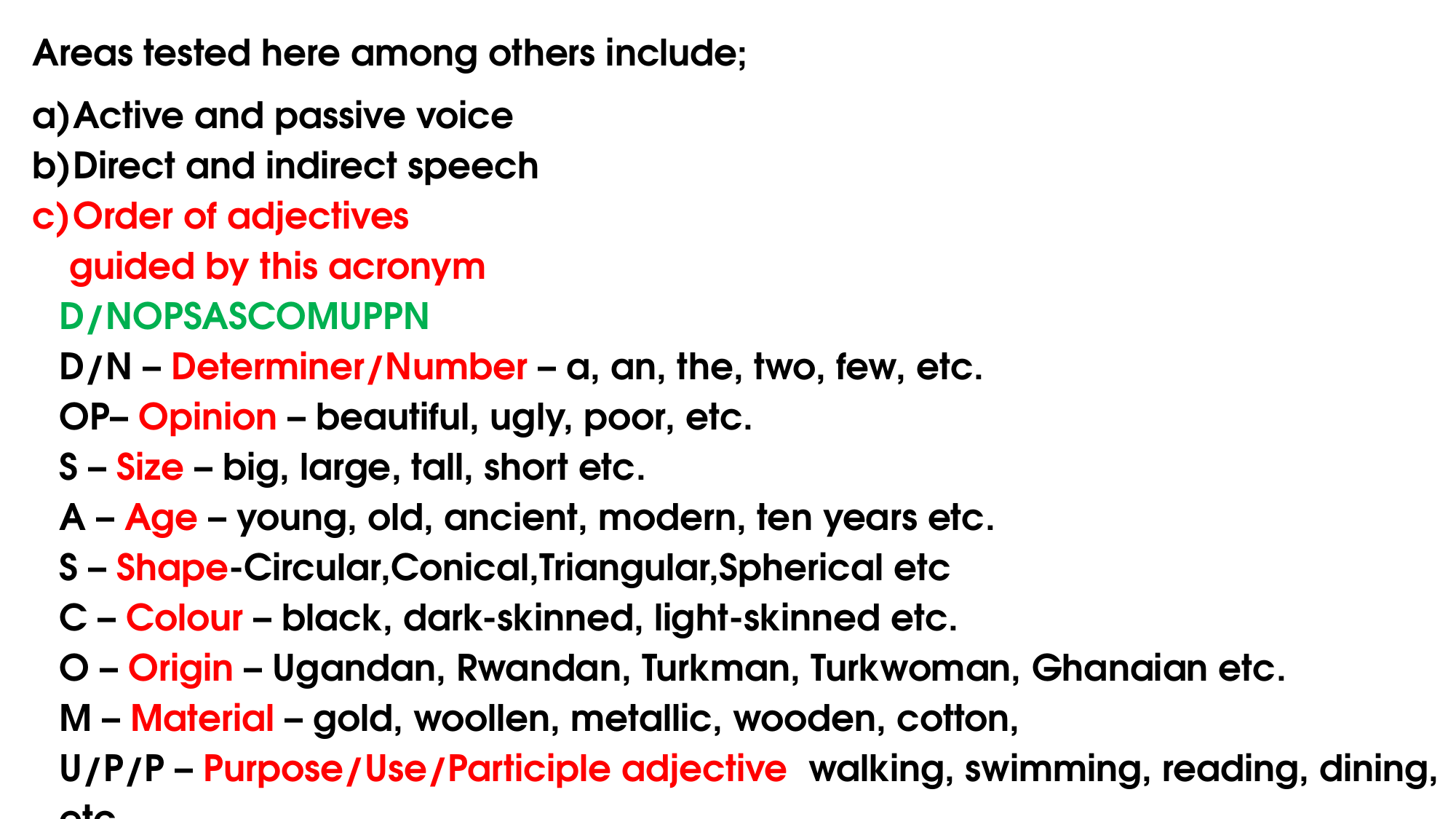

Areas tested here among others include;
Active and passive voice
Direct and indirect speech
Order of adjectives
 guided by this acronym
D/NOPSASCOMUPPN
D/N – Determiner/Number – a, an, the, two, few, etc.
OP– Opinion – beautiful, ugly, poor, etc.
S – Size – big, large, tall, short etc.
A – Age – young, old, ancient, modern, ten years etc.
S – Shape-Circular,Conical,Triangular,Spherical etc
C – Colour – black, dark-skinned, light-skinned etc.
O – Origin – Ugandan, Rwandan, Turkman, Turkwoman, Ghanaian etc.
M – Material – gold, woollen, metallic, wooden, cotton,
U/P/P – Purpose/Use/Participle adjective  walking, swimming, reading, dining, etc.
N – Noun being described (yesterday etc.)